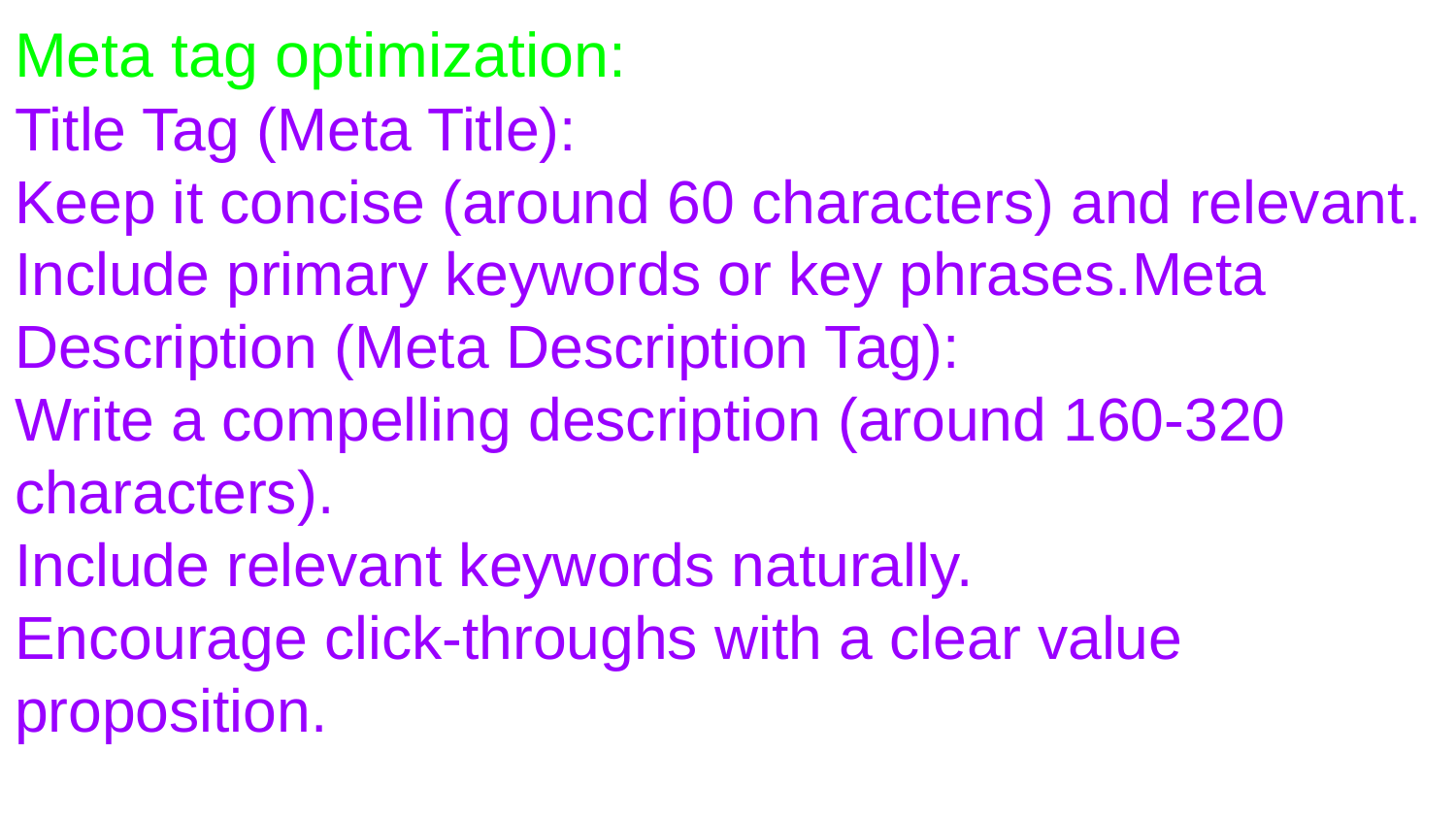

Meta tag optimization:
Title Tag (Meta Title):
Keep it concise (around 60 characters) and relevant.
Include primary keywords or key phrases.Meta Description (Meta Description Tag):
Write a compelling description (around 160-320 characters).
Include relevant keywords naturally.
Encourage click-throughs with a clear value proposition.